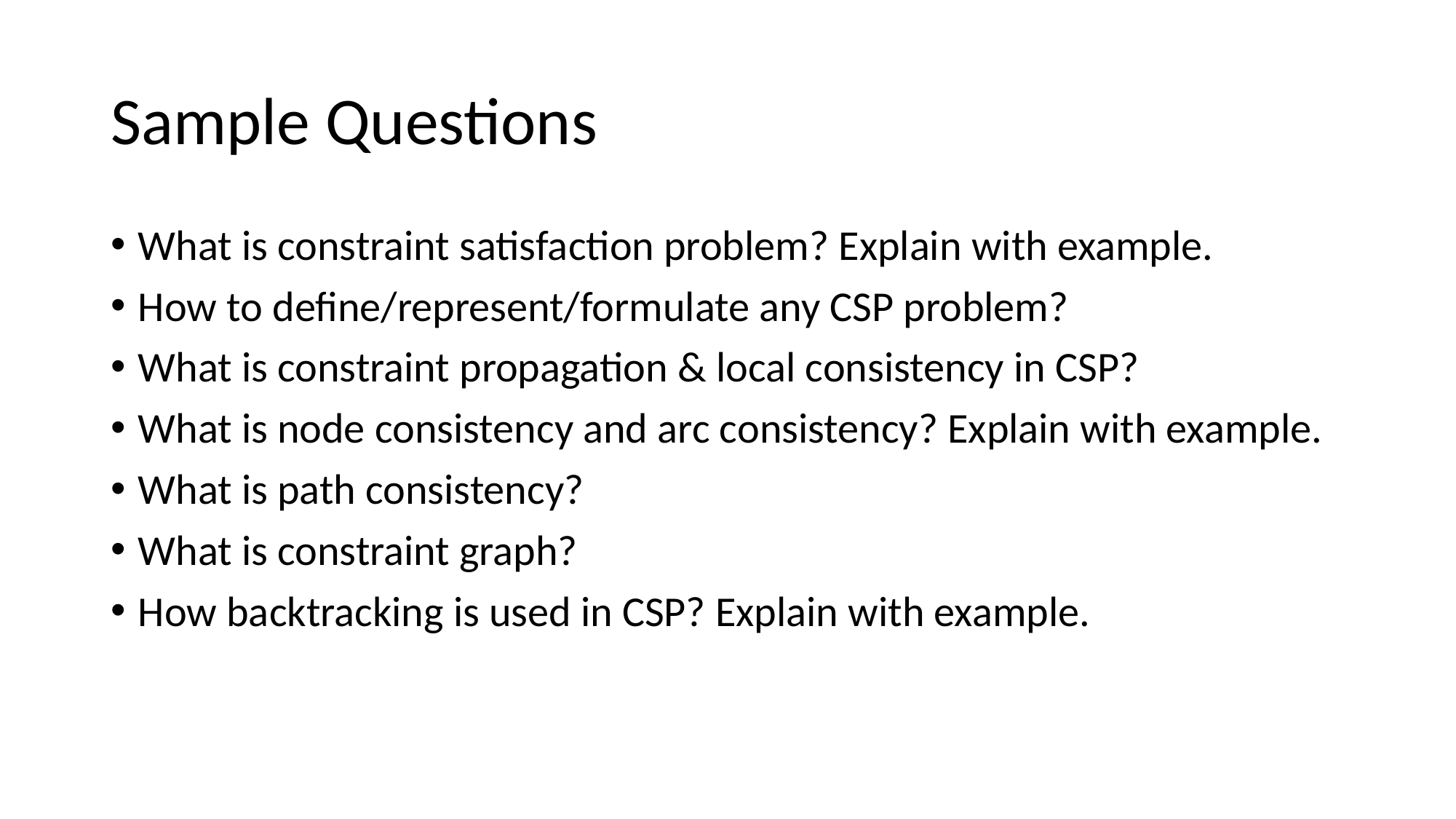

# Sample Questions
What is constraint satisfaction problem? Explain with example.
How to define/represent/formulate any CSP problem?
What is constraint propagation & local consistency in CSP?
What is node consistency and arc consistency? Explain with example.
What is path consistency?
What is constraint graph?
How backtracking is used in CSP? Explain with example.